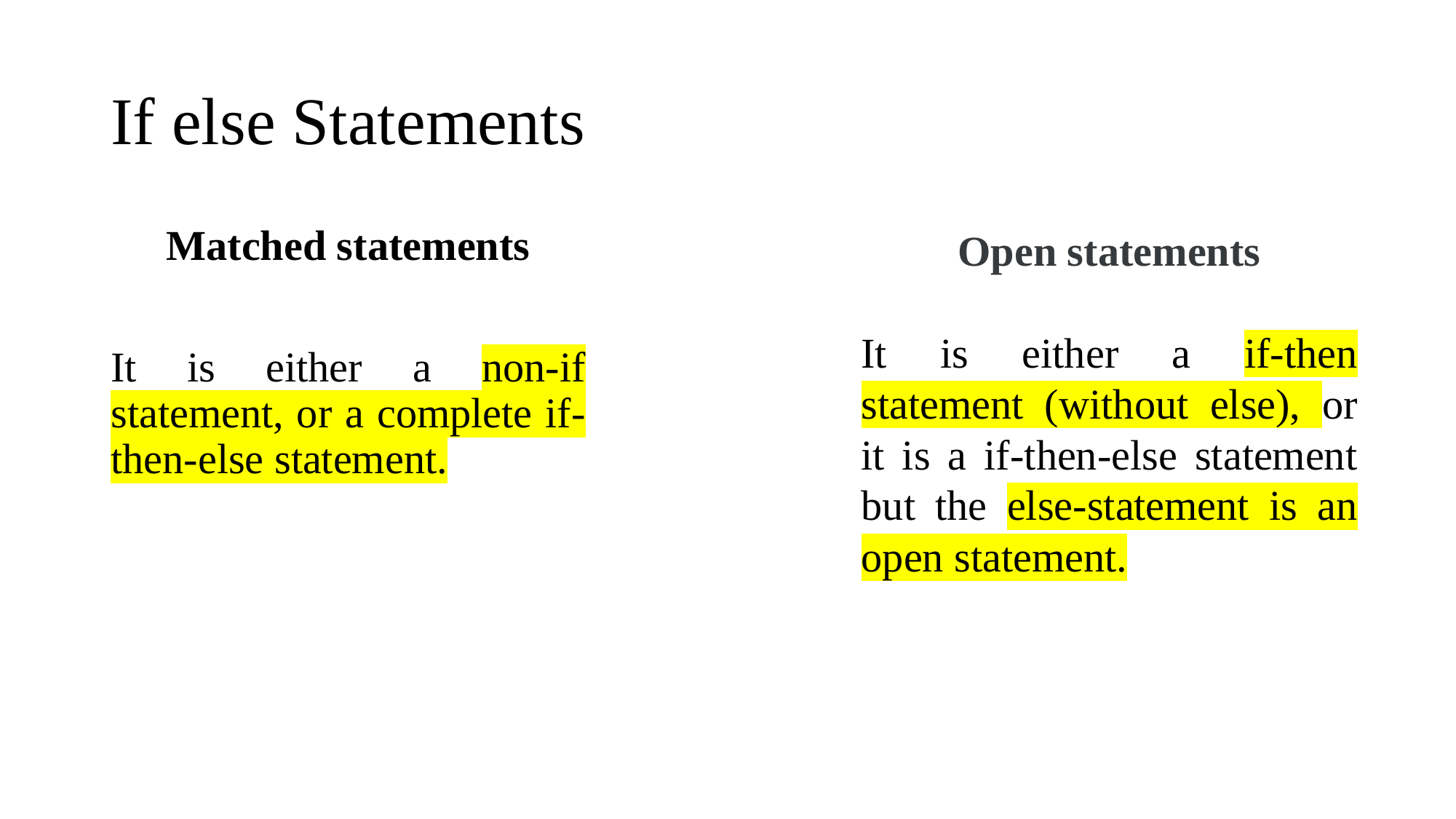

# If else Statements
Matched statements

It is either a non-if statement, or a complete if-then-else statement.

Open statements

It is either a if-then statement (without else), or it is a if-then-else statement but the else-statement is an open statement.